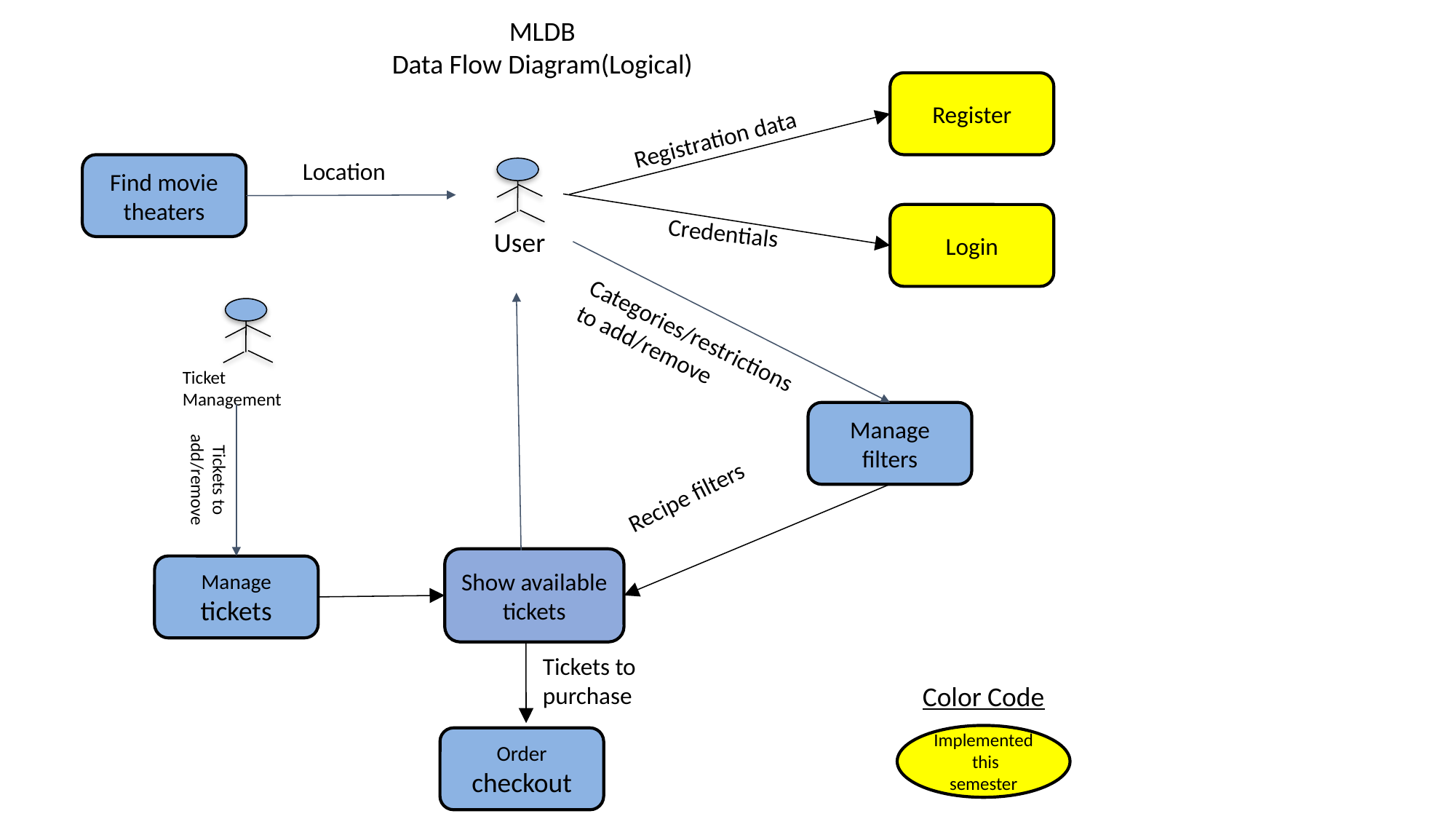

MLDB
Data Flow Diagram(Logical)
Register
Registration data
Location
Find movie theaters

User

Login
Credentials

Ticket Management
Categories/restrictions
to add/remove
Manage filters
Tickets to add/remove
Recipe filters
Show available tickets
Manage tickets
Tickets to purchase
Color Code
Implemented  this semester
Order checkout